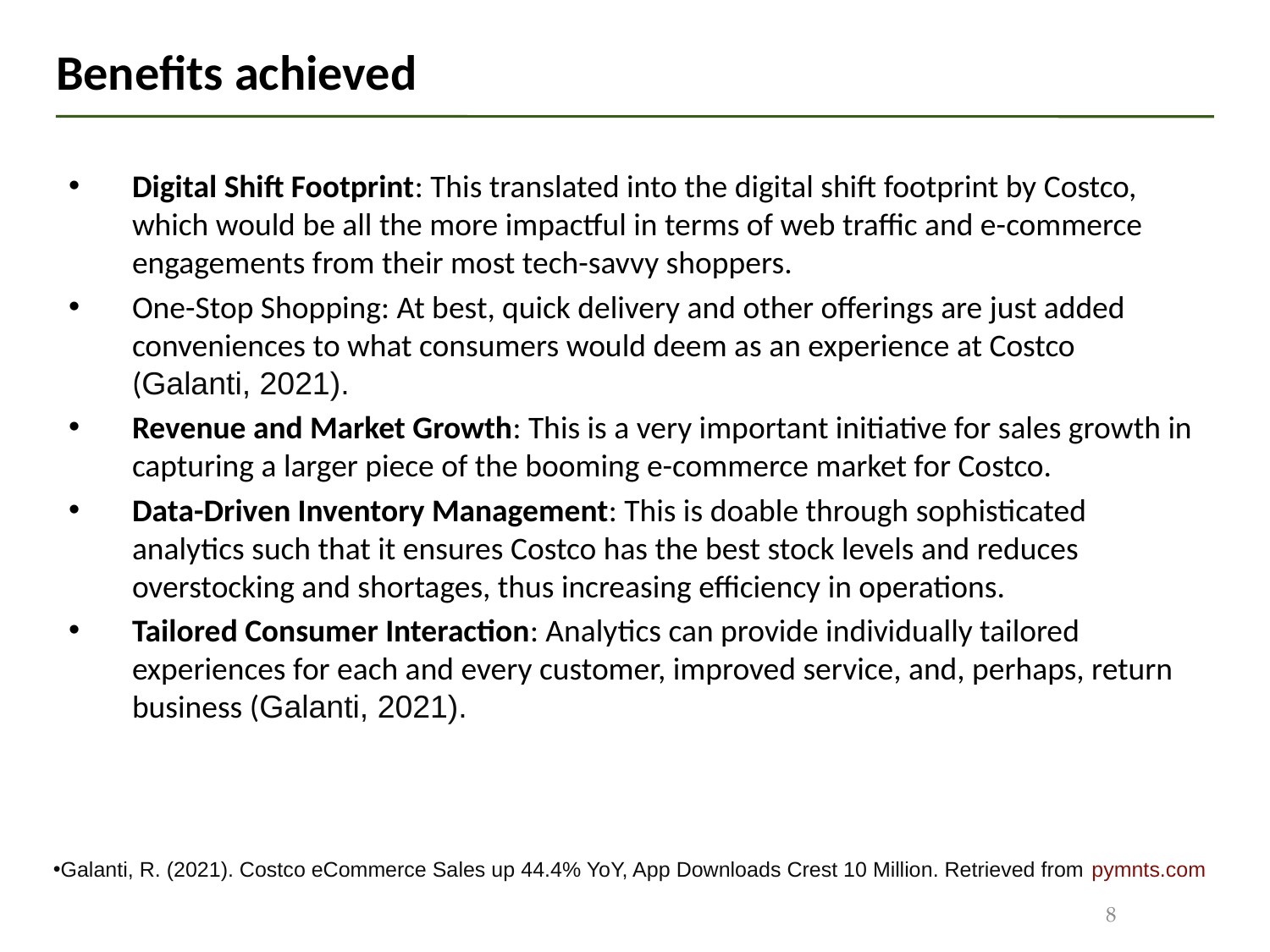

# Benefits achieved
Digital Shift Footprint: This translated into the digital shift footprint by Costco, which would be all the more impactful in terms of web traffic and e-commerce engagements from their most tech-savvy shoppers.
One-Stop Shopping: At best, quick delivery and other offerings are just added conveniences to what consumers would deem as an experience at Costco (Galanti, 2021).
Revenue and Market Growth: This is a very important initiative for sales growth in capturing a larger piece of the booming e-commerce market for Costco.
Data-Driven Inventory Management: This is doable through sophisticated analytics such that it ensures Costco has the best stock levels and reduces overstocking and shortages, thus increasing efficiency in operations.
Tailored Consumer Interaction: Analytics can provide individually tailored experiences for each and every customer, improved service, and, perhaps, return business (Galanti, 2021).
Galanti, R. (2021). Costco eCommerce Sales up 44.4% YoY, App Downloads Crest 10 Million. Retrieved from pymnts.com
8